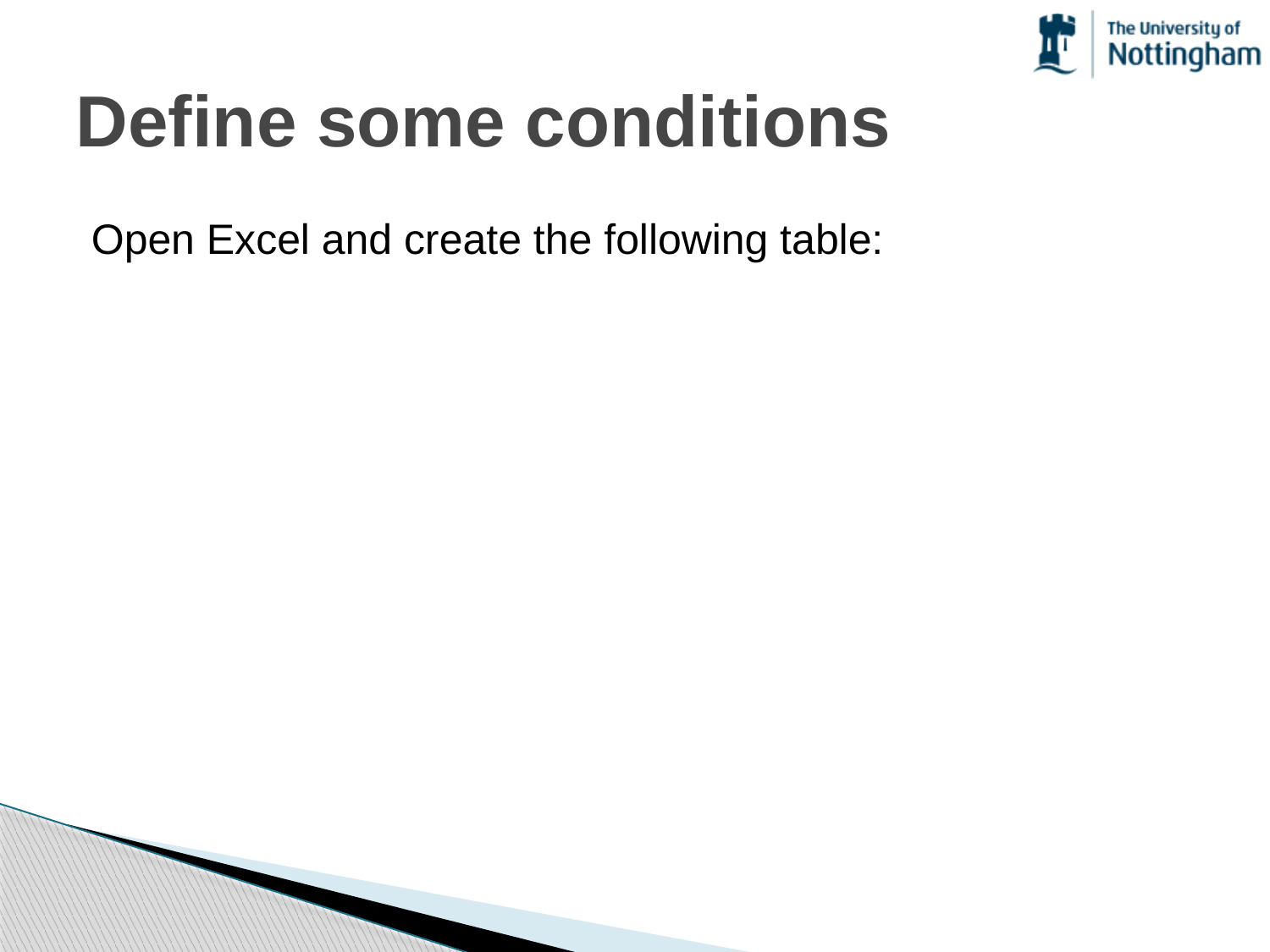

# Define some conditions
Open Excel and create the following table: